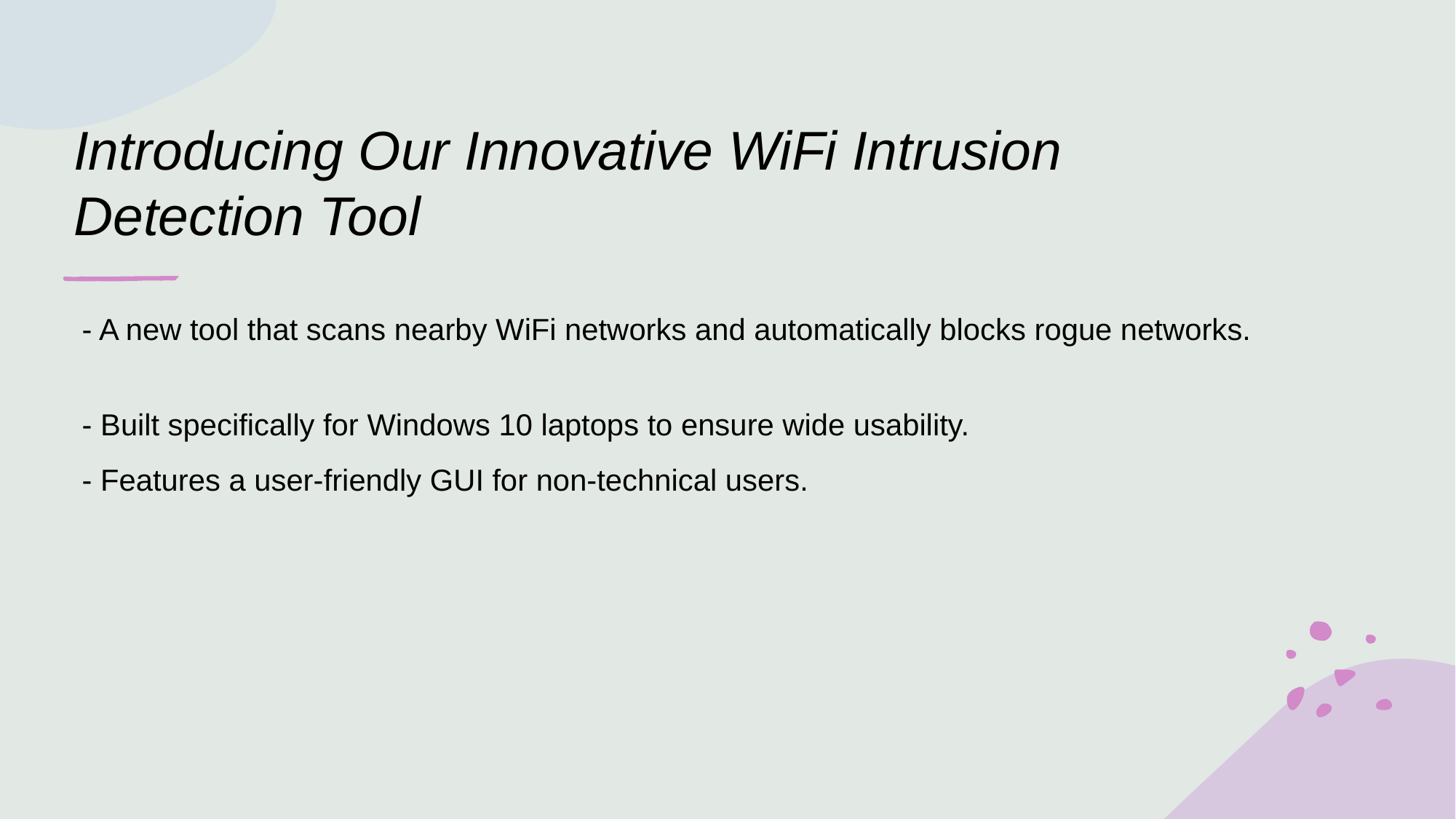

# Introducing Our Innovative WiFi Intrusion Detection Tool
 - A new tool that scans nearby WiFi networks and automatically blocks rogue networks.
 - Built specifically for Windows 10 laptops to ensure wide usability.
 - Features a user-friendly GUI for non-technical users.